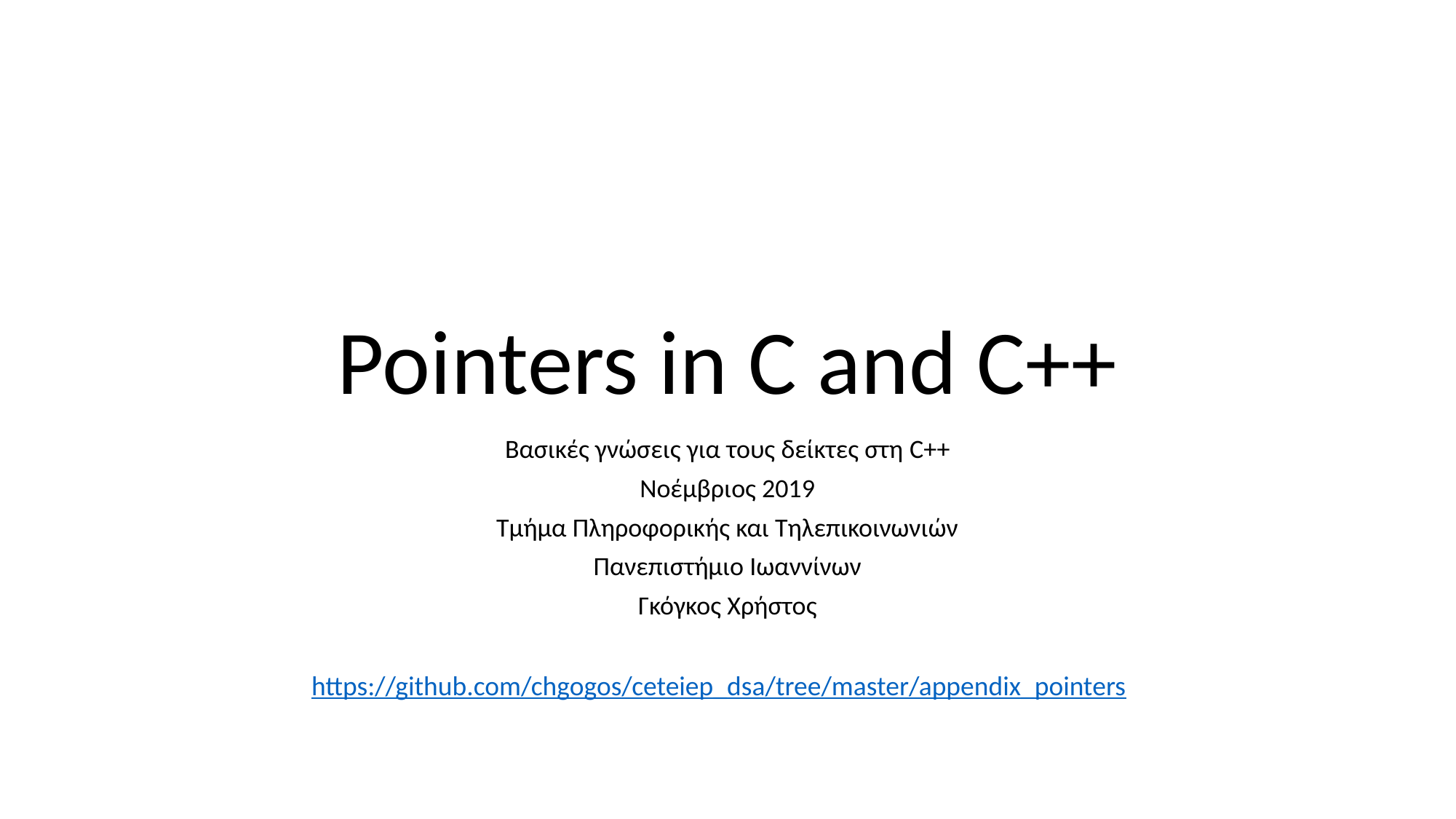

# Pointers in C and C++
Βασικές γνώσεις για τους δείκτες στη C++
Νοέμβριος 2019
Τμήμα Πληροφορικής και Τηλεπικοινωνιών
Πανεπιστήμιο Ιωαννίνων
Γκόγκος Χρήστος

https://github.com/chgogos/ceteiep_dsa/tree/master/appendix_pointers